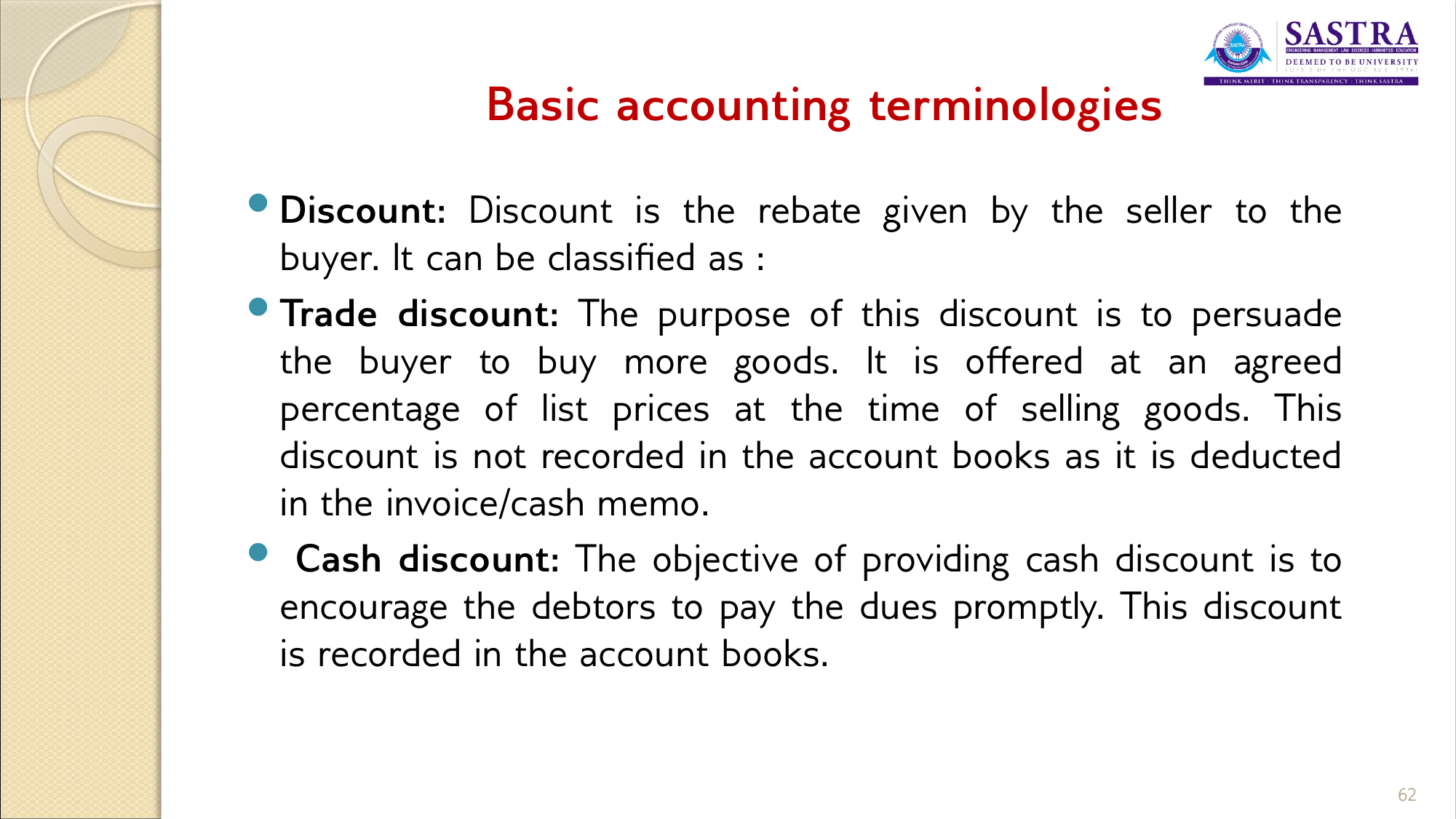

# Basic accounting terminologies
Discount: Discount is the rebate given by the seller to the buyer. It can be classified as :
Trade discount: The purpose of this discount is to persuade the buyer to buy more goods. It is offered at an agreed percentage of list prices at the time of selling goods. This discount is not recorded in the account books as it is deducted in the invoice/cash memo.
 Cash discount: The objective of providing cash discount is to encourage the debtors to pay the dues promptly. This discount is recorded in the account books.

62